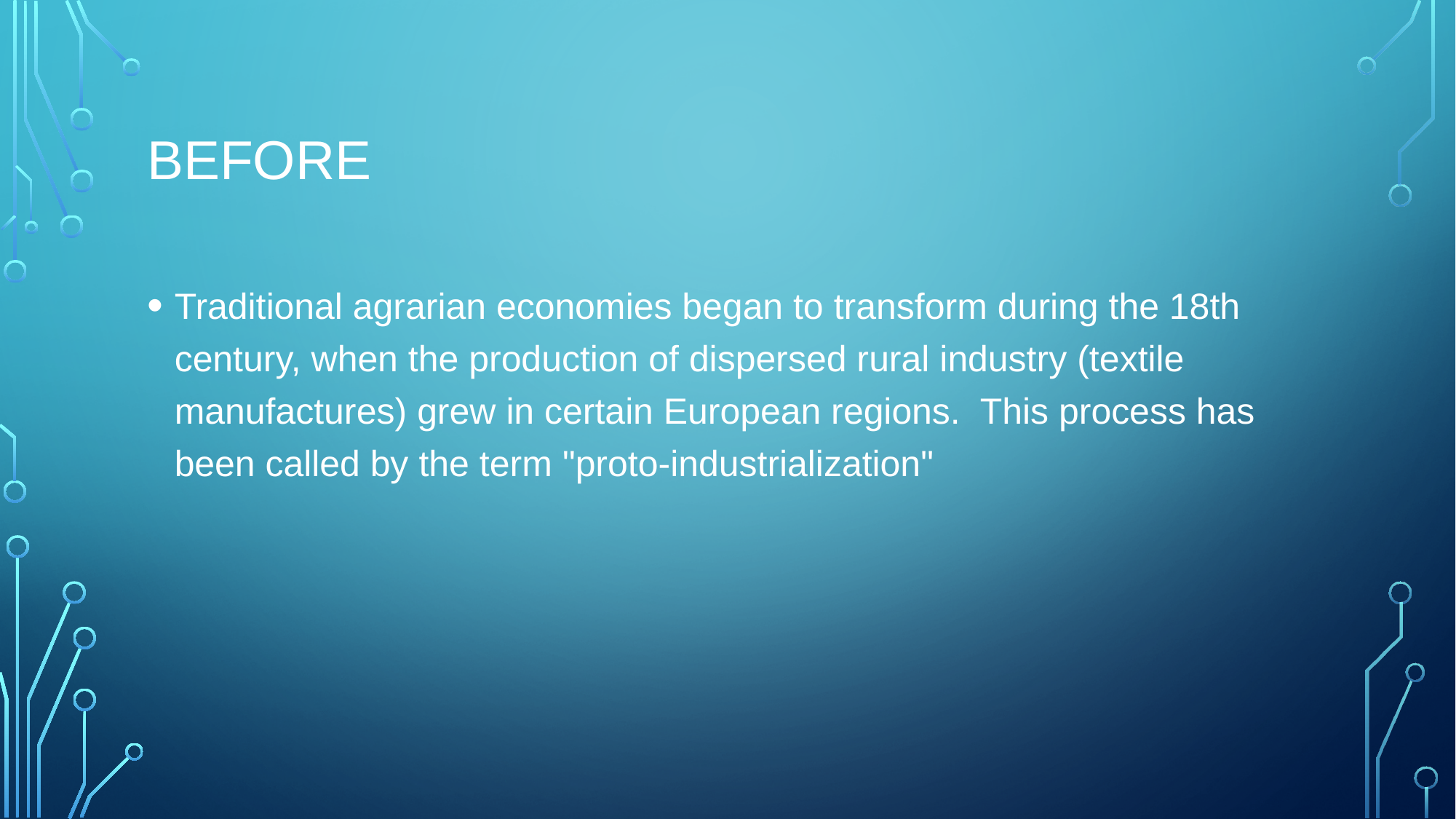

# Before
Traditional agrarian economies began to transform during the 18th century, when the production of dispersed rural industry (textile manufactures) grew in certain European regions.  This process has been called by the term "proto-industrialization"